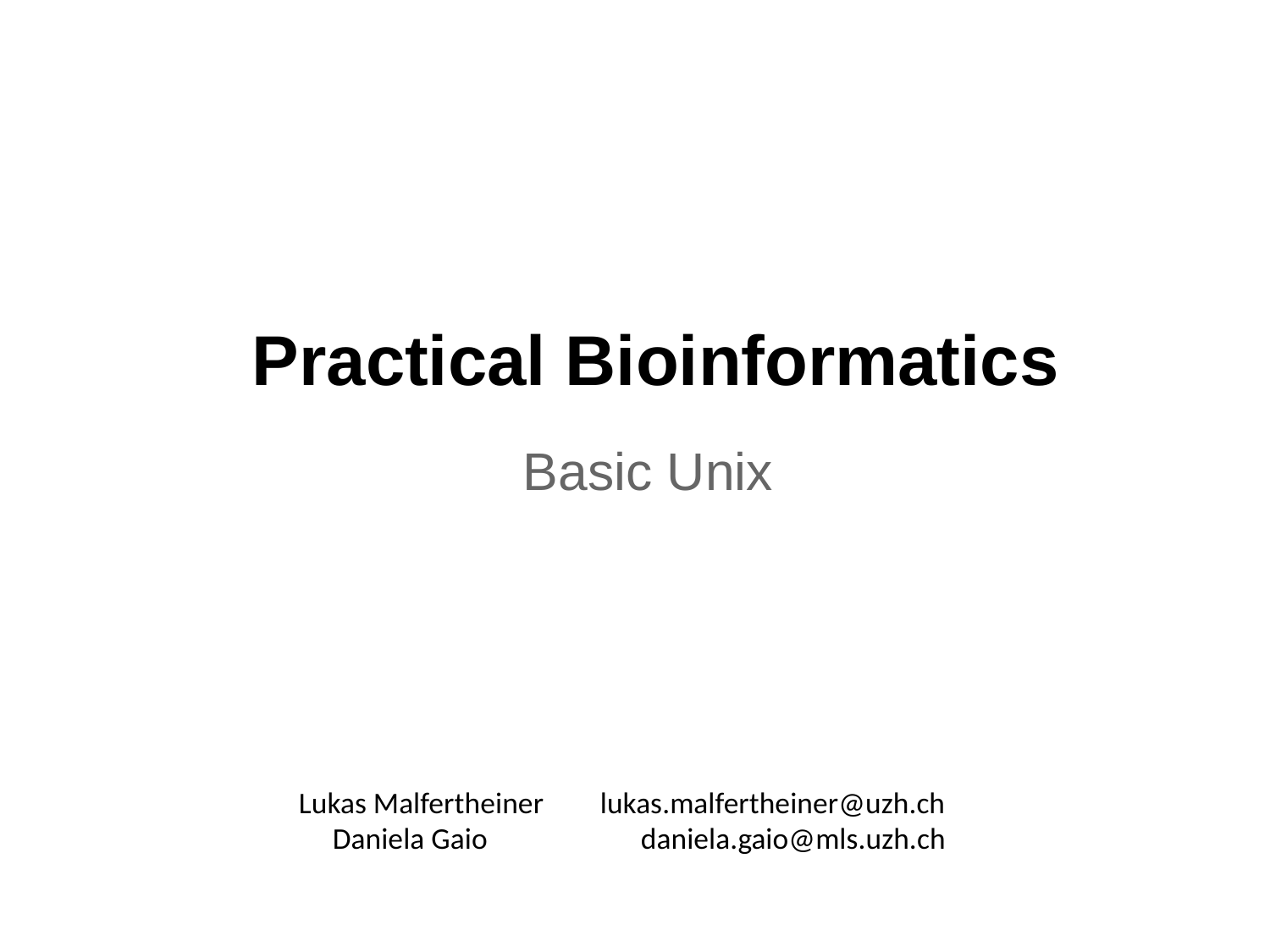

# Practical Bioinformatics
Basic Unix
Lukas Malfertheiner 	       lukas.malfertheiner@uzh.ch
     Daniela Gaio	             daniela.gaio@mls.uzh.ch